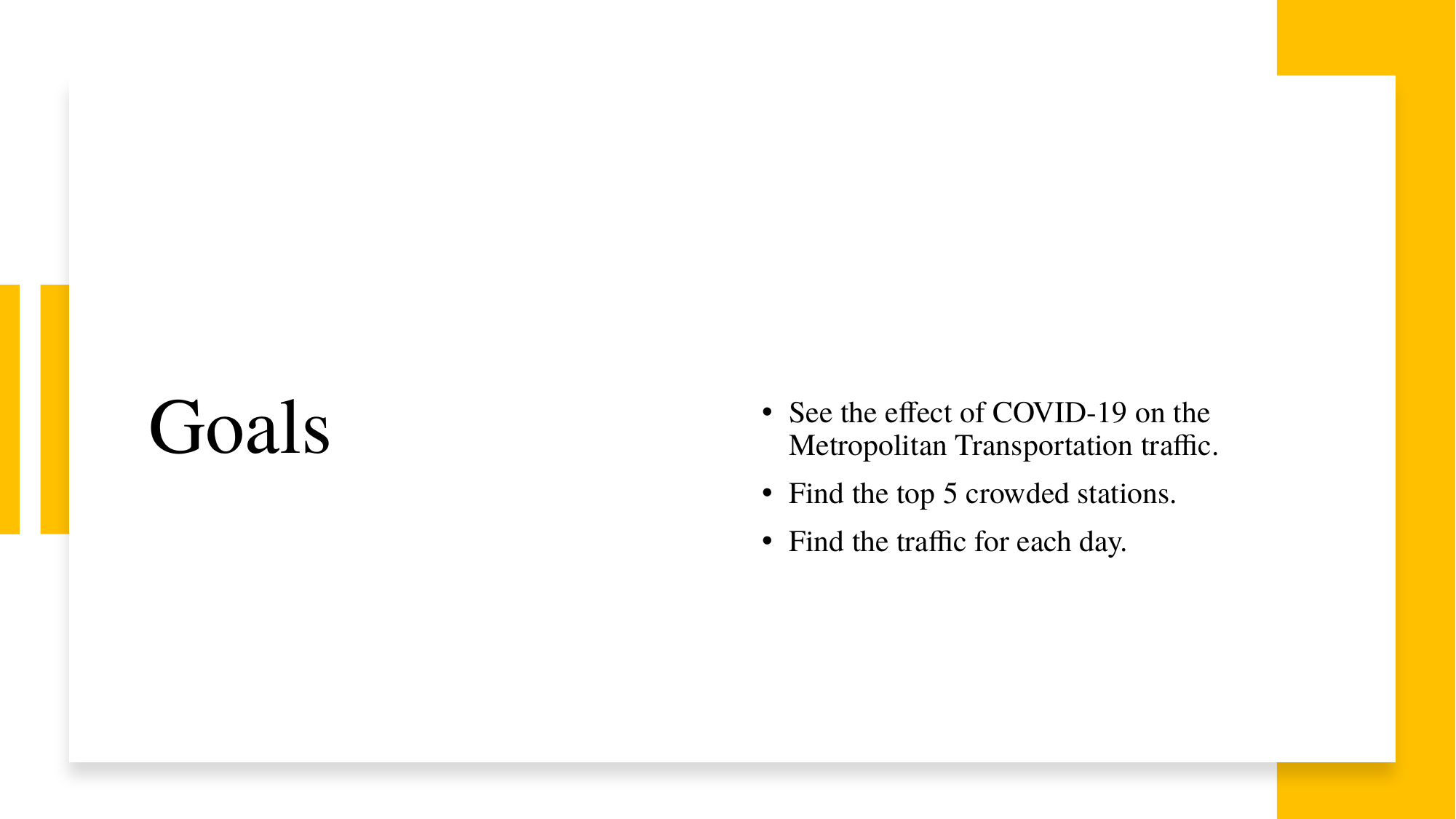

# Goals

See the effect of COVID-19 on the Metropolitan Transportation traffic.
Find the top 5 crowded stations.
Find the traffic for each day.